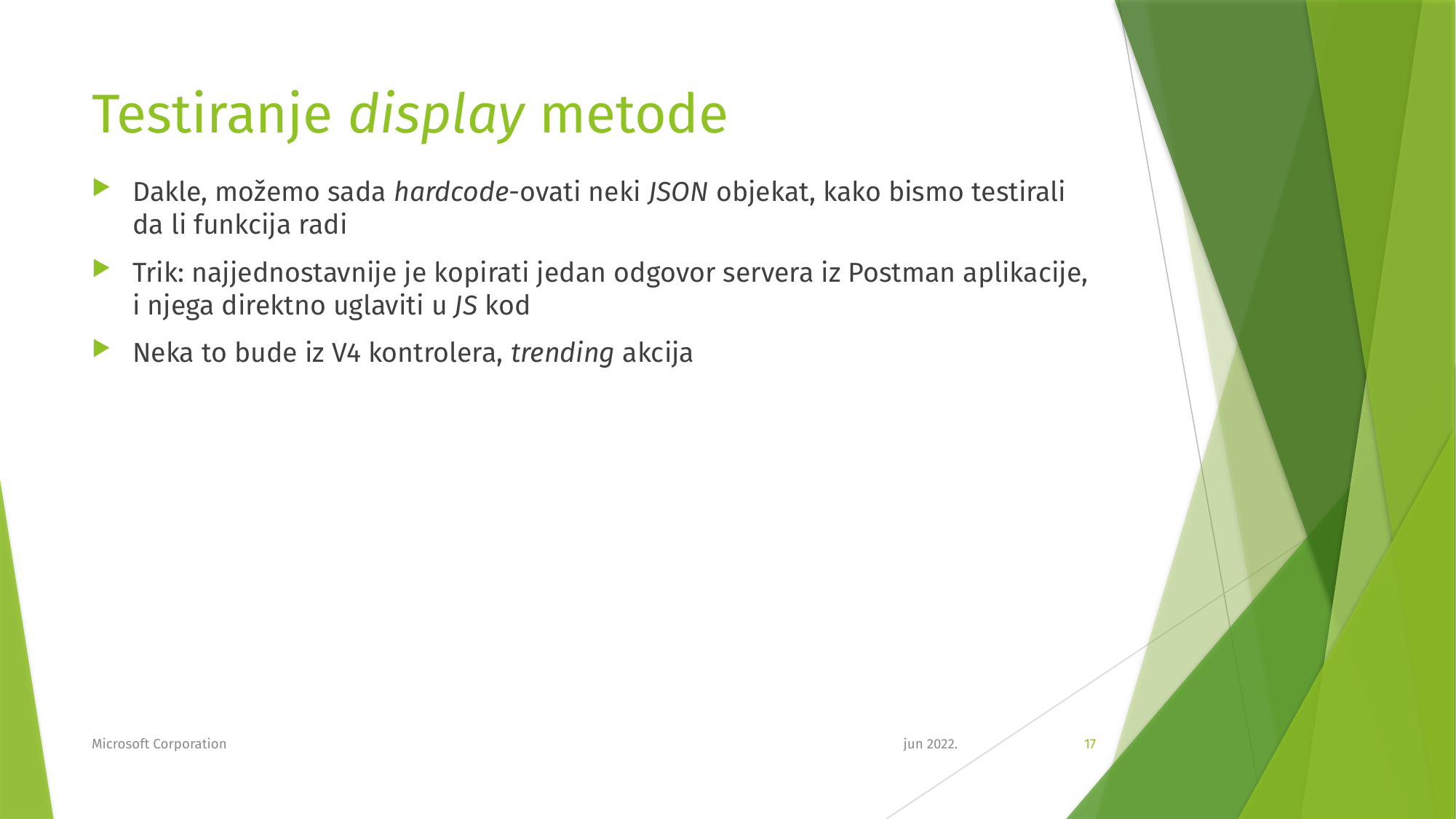

# Testiranje display metode
Dakle, možemo sada hardcode-ovati neki JSON objekat, kako bismo testirali da li funkcija radi
Trik: najjednostavnije je kopirati jedan odgovor servera iz Postman aplikacije, i njega direktno uglaviti u JS kod
Neka to bude iz V4 kontrolera, trending akcija
Microsoft Corporation
jun 2022.
17